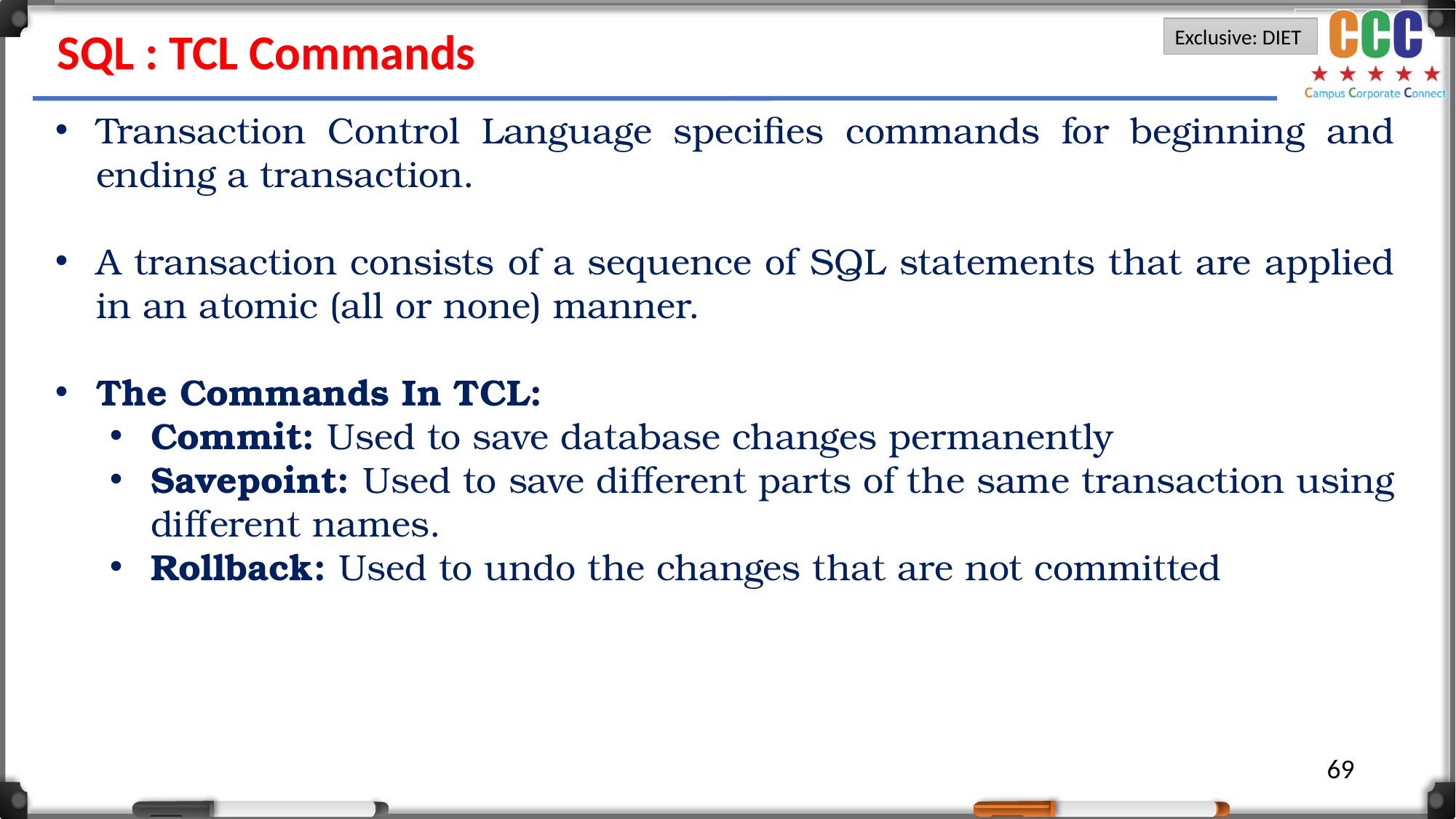

SQL : TCL Commands
Transaction Control Language specifies commands for beginning and ending a transaction.

A transaction consists of a sequence of SQL statements that are applied in an atomic (all or none) manner.

The Commands In TCL:
Commit: Used to save database changes permanently
Savepoint: Used to save different parts of the same transaction using different names.
Rollback: Used to undo the changes that are not committed